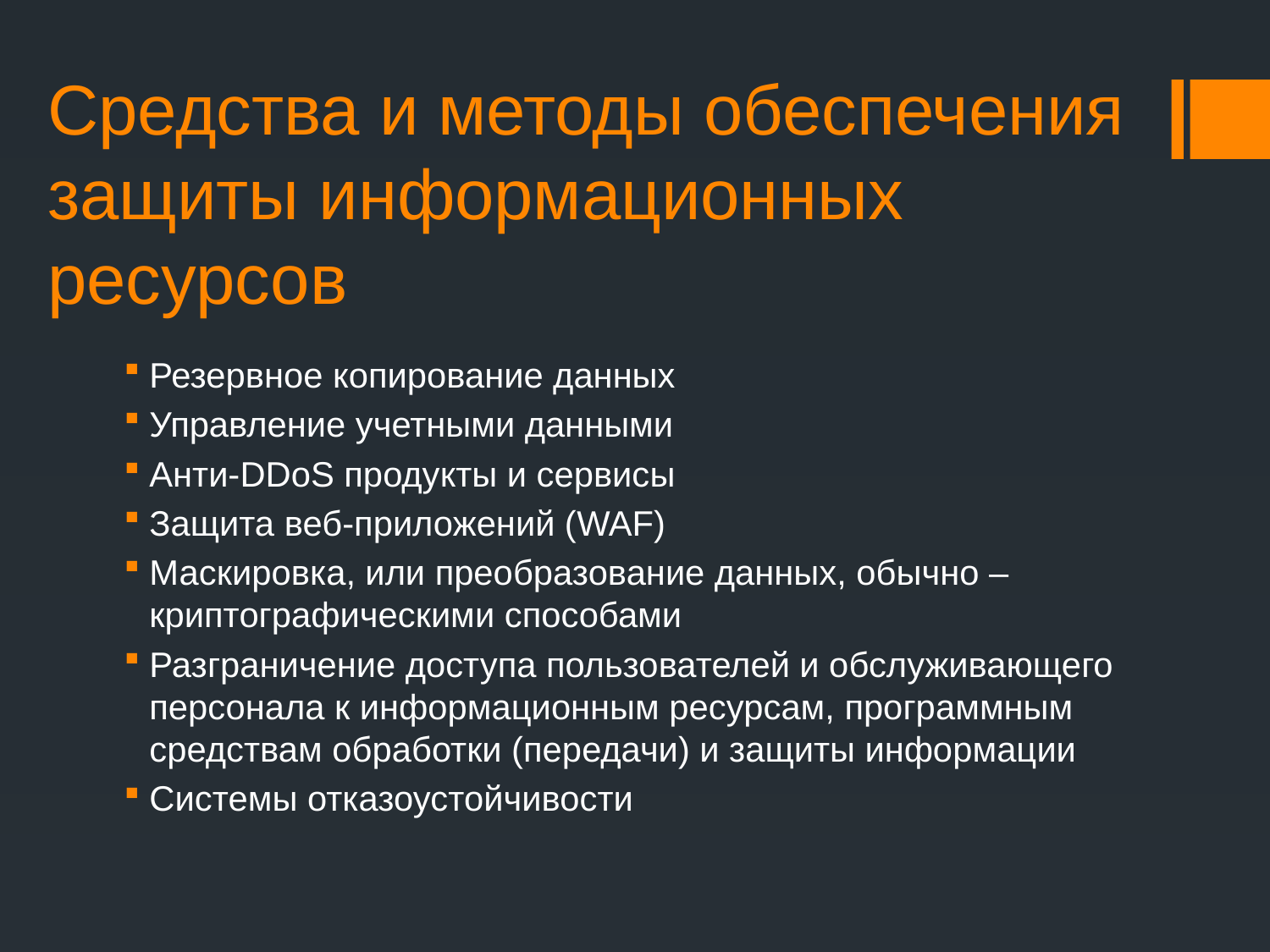

# Средства и методы обеспечения защиты информационных ресурсов
Резервное копирование данных
Управление учетными данными
Анти-DDoS продукты и сервисы
Защита веб-приложений (WAF)
Маскировка, или преобразование данных, обычно – криптографическими способами
Разграничение доступа пользователей и обслуживающего персонала к информационным ресурсам, программным средствам обработки (передачи) и защиты информации
Системы отказоустойчивости